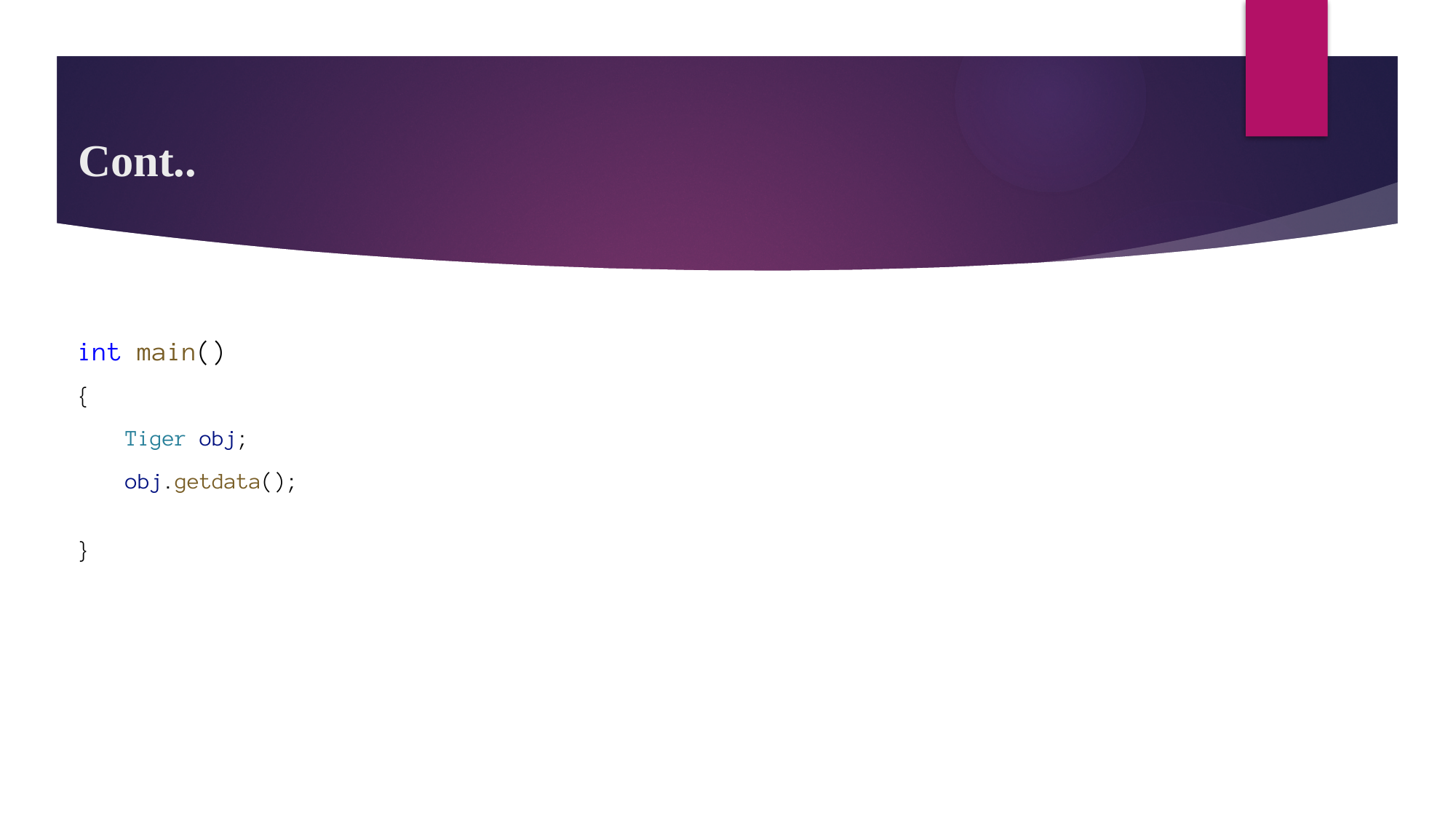

# Cont..

int main()
{
Tiger obj;
obj.getdata();
}